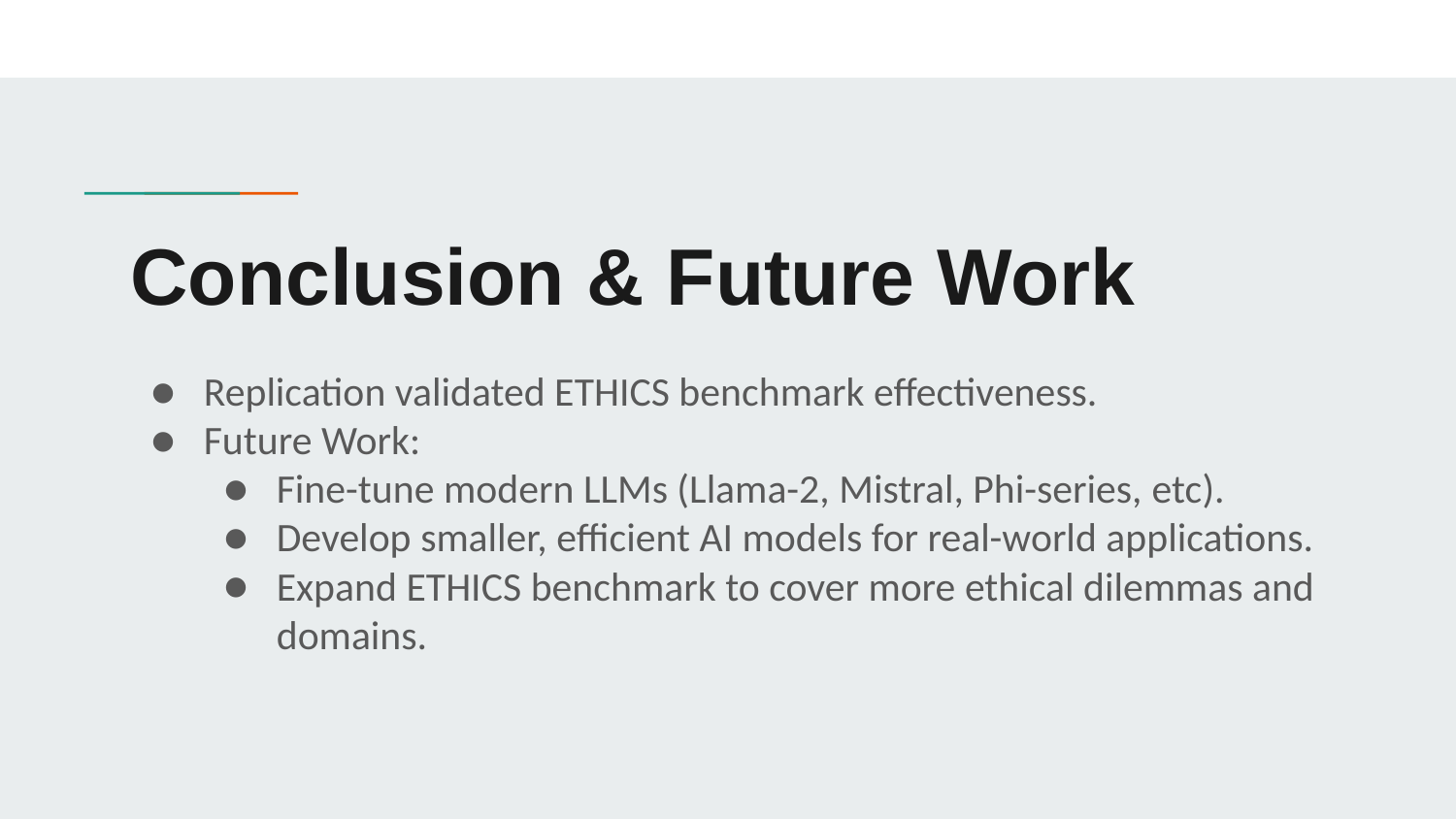

# Conclusion & Future Work
Replication validated ETHICS benchmark effectiveness.
Future Work:
Fine-tune modern LLMs (Llama-2, Mistral, Phi-series, etc).
Develop smaller, efficient AI models for real-world applications.
Expand ETHICS benchmark to cover more ethical dilemmas and domains.